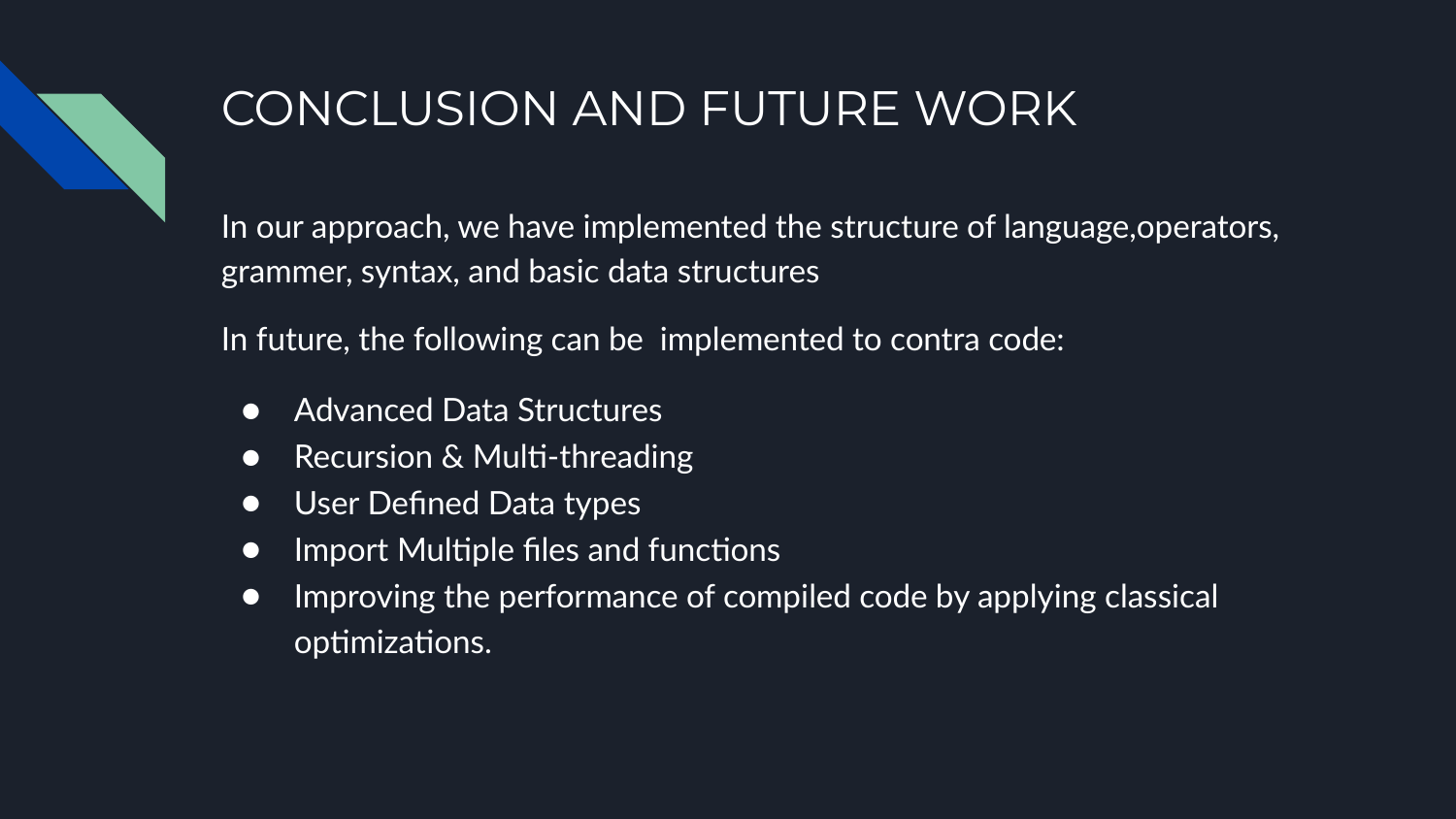

# CONCLUSION AND FUTURE WORK
In our approach, we have implemented the structure of language,operators, grammer, syntax, and basic data structures
In future, the following can be  implemented to contra code:
Advanced Data Structures
Recursion & Multi-threading
User Defined Data types
Import Multiple files and functions
Improving the performance of compiled code by applying classical optimizations.